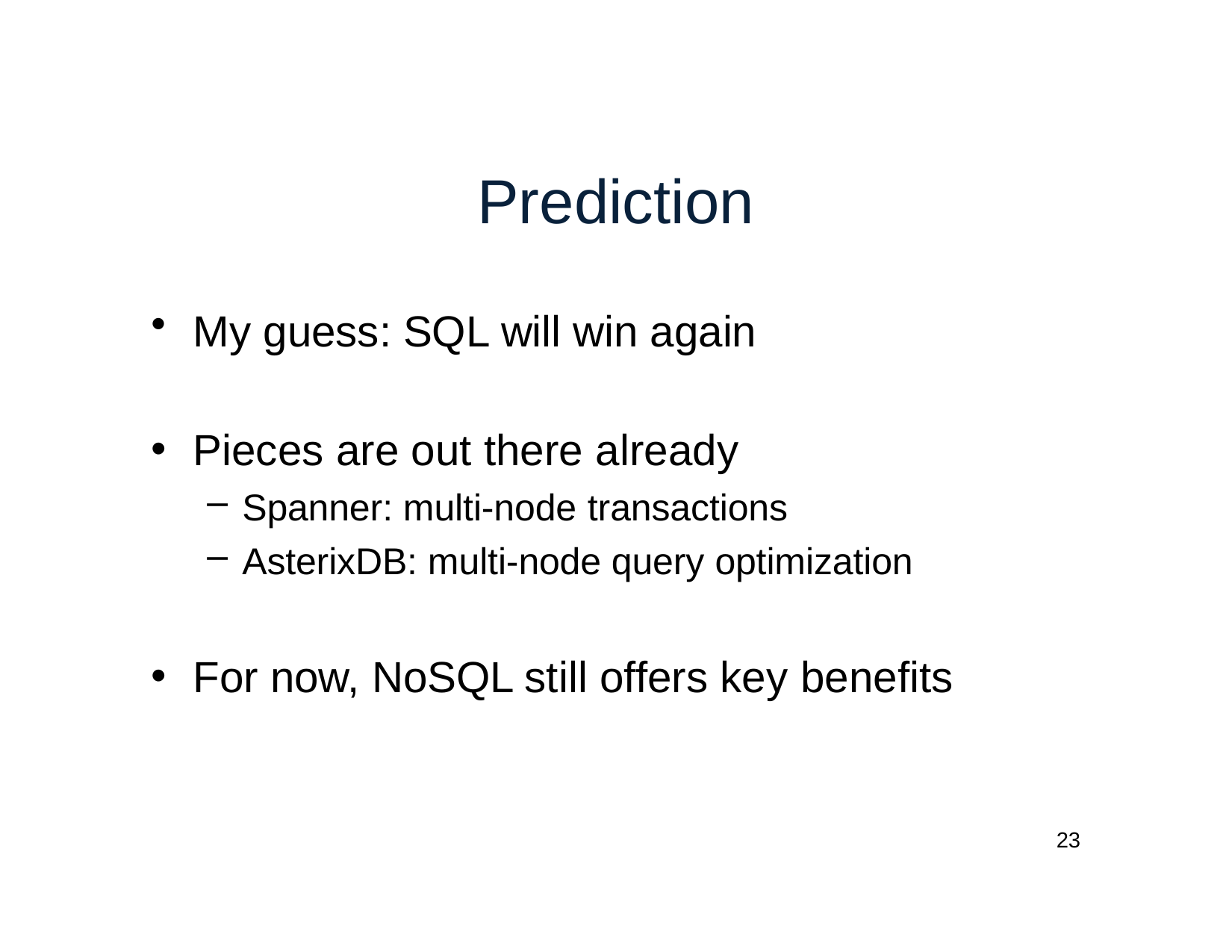

# Prediction
My guess: SQL will win again

Pieces are out there already
Spanner: multi-node transactions
AsterixDB: multi-node query optimization

For now, NoSQL still offers key benefits
23